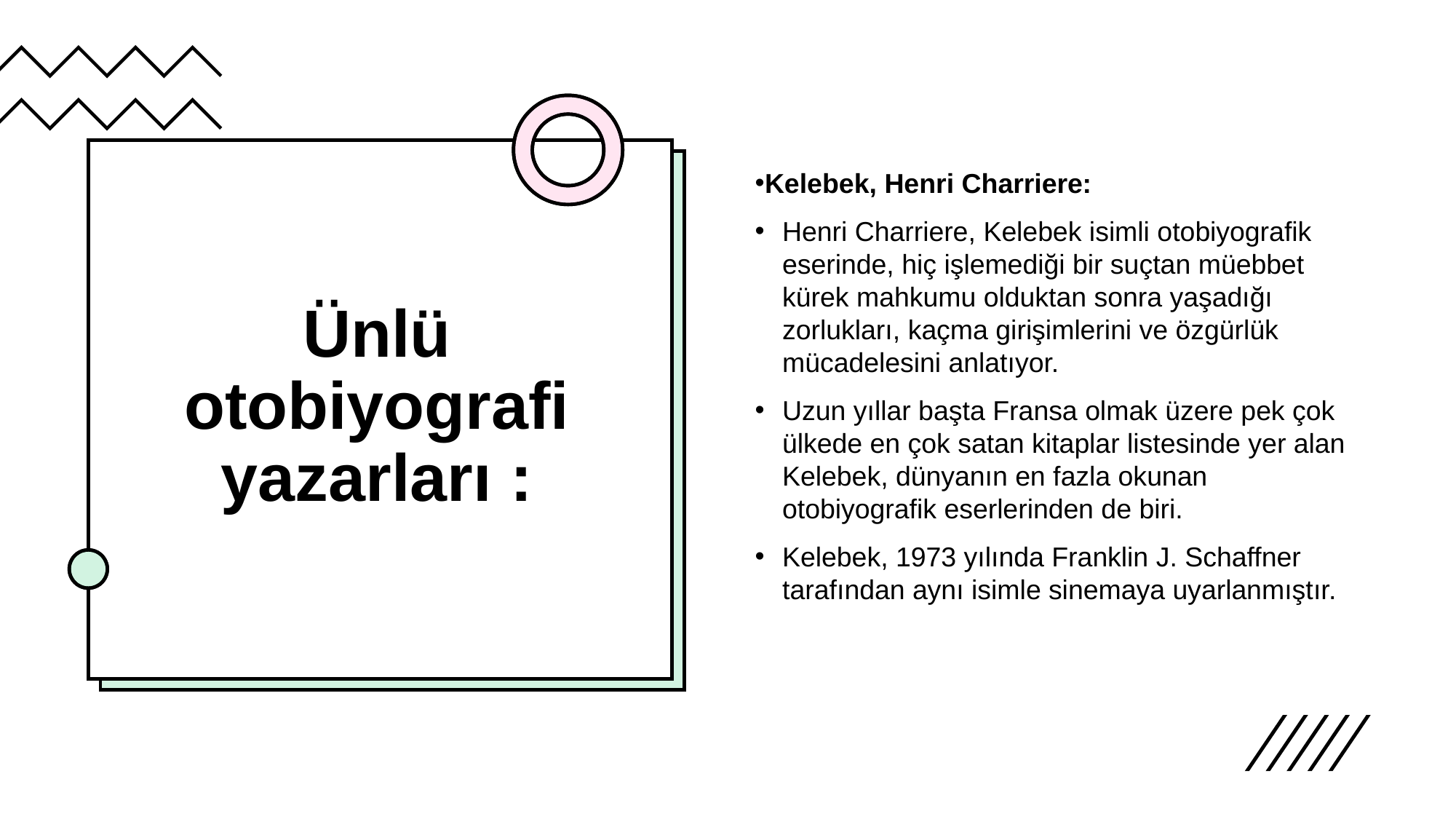

# Ünlü otobiyografi yazarları :
Kelebek, Henri Charriere:
Henri Charriere, Kelebek isimli otobiyografik eserinde, hiç işlemediği bir suçtan müebbet kürek mahkumu olduktan sonra yaşadığı zorlukları, kaçma girişimlerini ve özgürlük mücadelesini anlatıyor.
Uzun yıllar başta Fransa olmak üzere pek çok ülkede en çok satan kitaplar listesinde yer alan Kelebek, dünyanın en fazla okunan otobiyografik eserlerinden de biri.
Kelebek, 1973 yılında Franklin J. Schaffner tarafından aynı isimle sinemaya uyarlanmıştır.